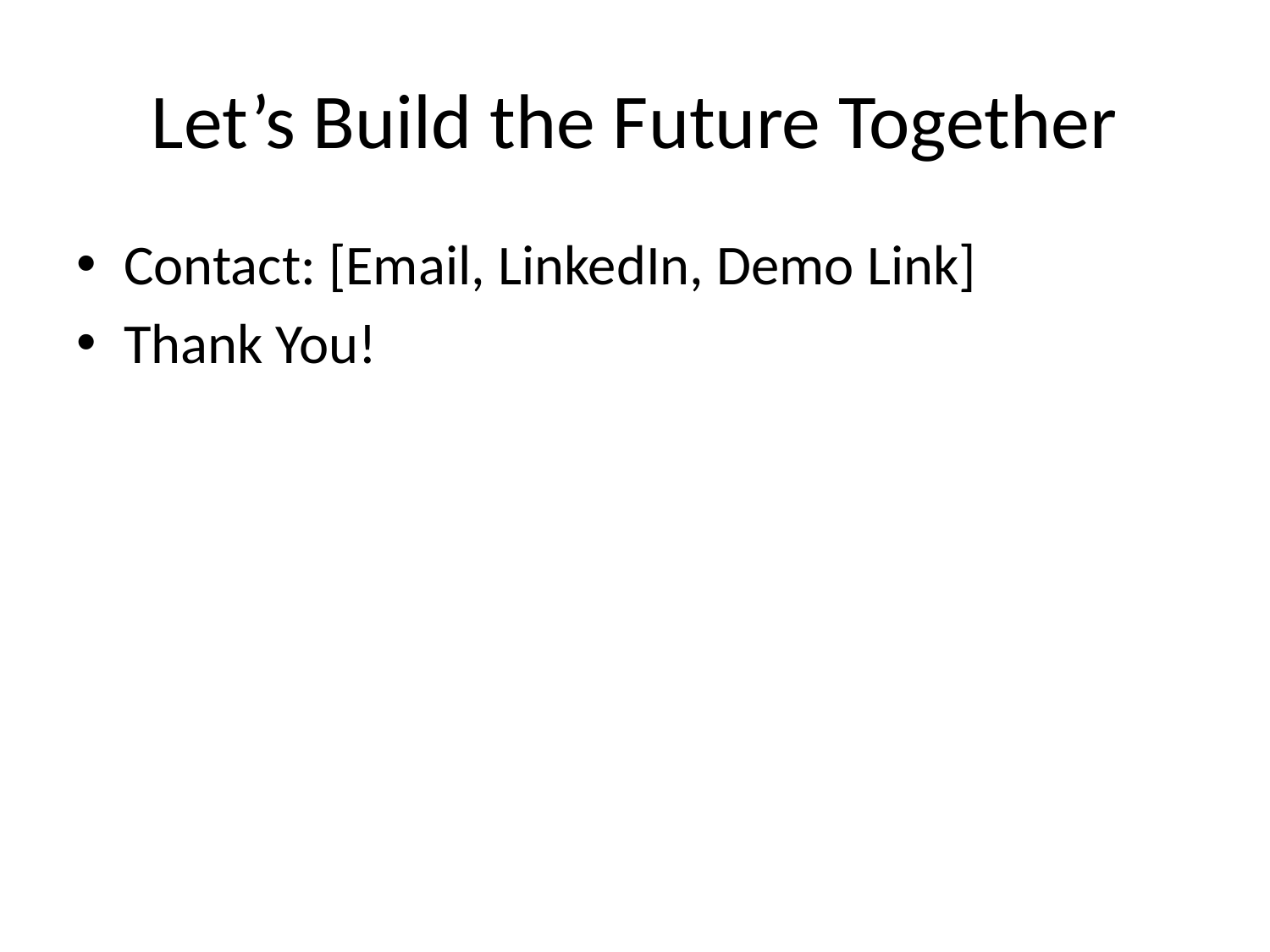

# Let’s Build the Future Together
Contact: [Email, LinkedIn, Demo Link]
Thank You!